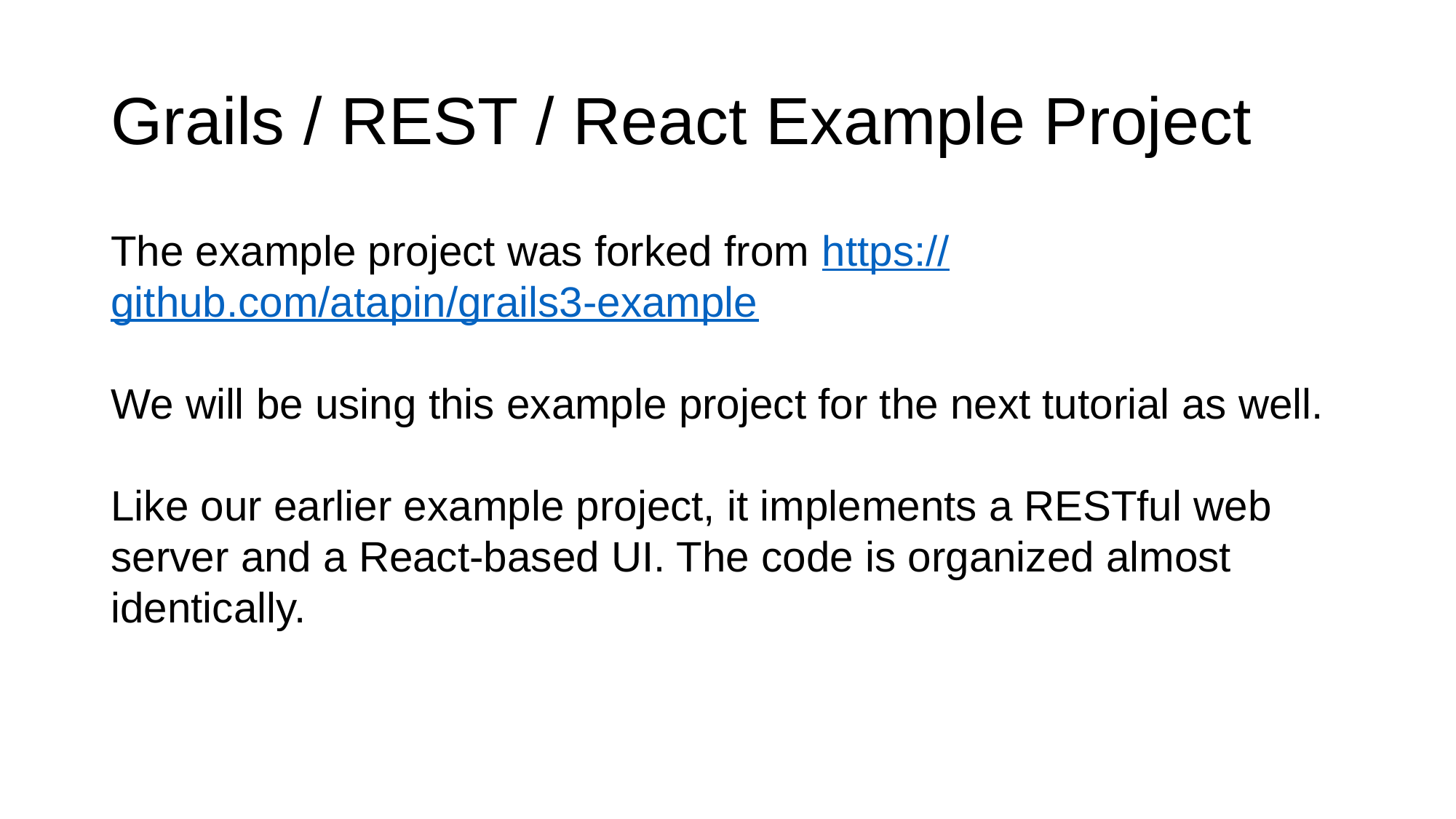

# Grails / REST / React Example Project
The example project was forked from https://github.com/atapin/grails3-example

We will be using this example project for the next tutorial as well.

Like our earlier example project, it implements a RESTful web server and a React-based UI. The code is organized almost identically.